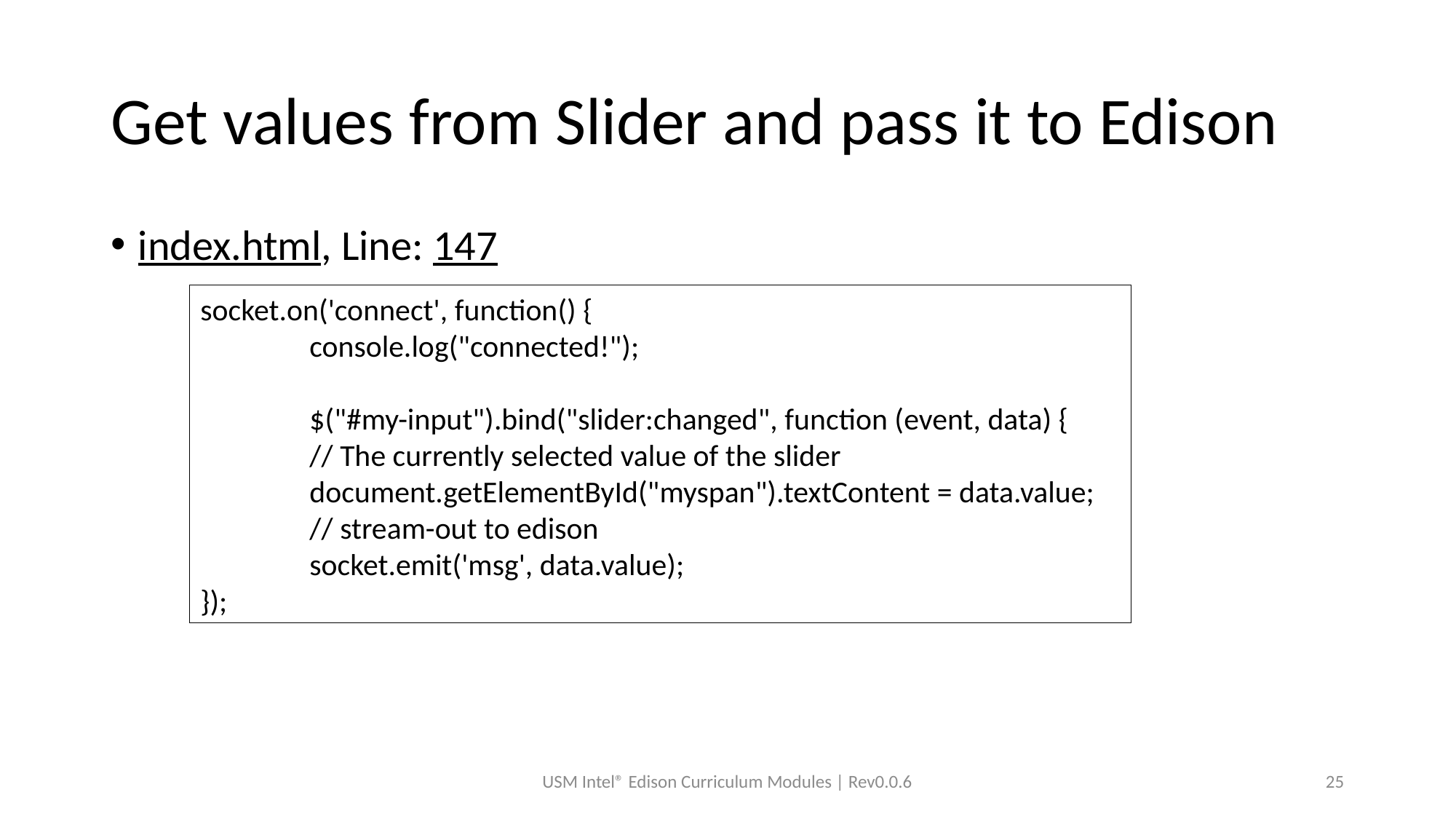

# Get values from Slider and pass it to Edison
index.html, Line: 147
socket.on('connect', function() {
	console.log("connected!");

	$("#my-input").bind("slider:changed", function (event, data) {
	// The currently selected value of the slider
	document.getElementById("myspan").textContent = data.value;
	// stream-out to edison
	socket.emit('msg', data.value);
});
USM Intel® Edison Curriculum Modules | Rev0.0.6
25